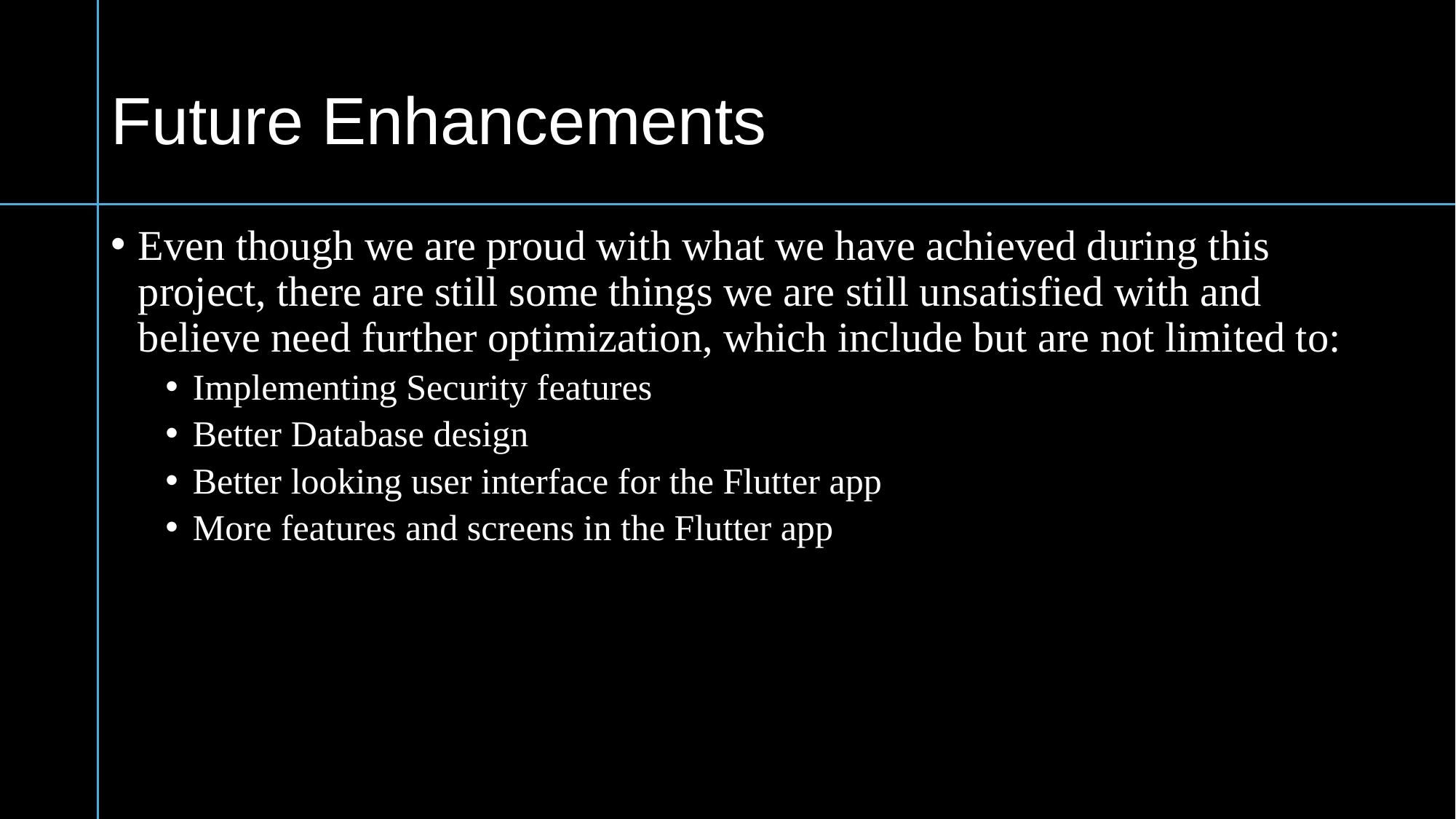

# Future Enhancements
Even though we are proud with what we have achieved during this project, there are still some things we are still unsatisfied with and believe need further optimization, which include but are not limited to:
Implementing Security features
Better Database design
Better looking user interface for the Flutter app
More features and screens in the Flutter app